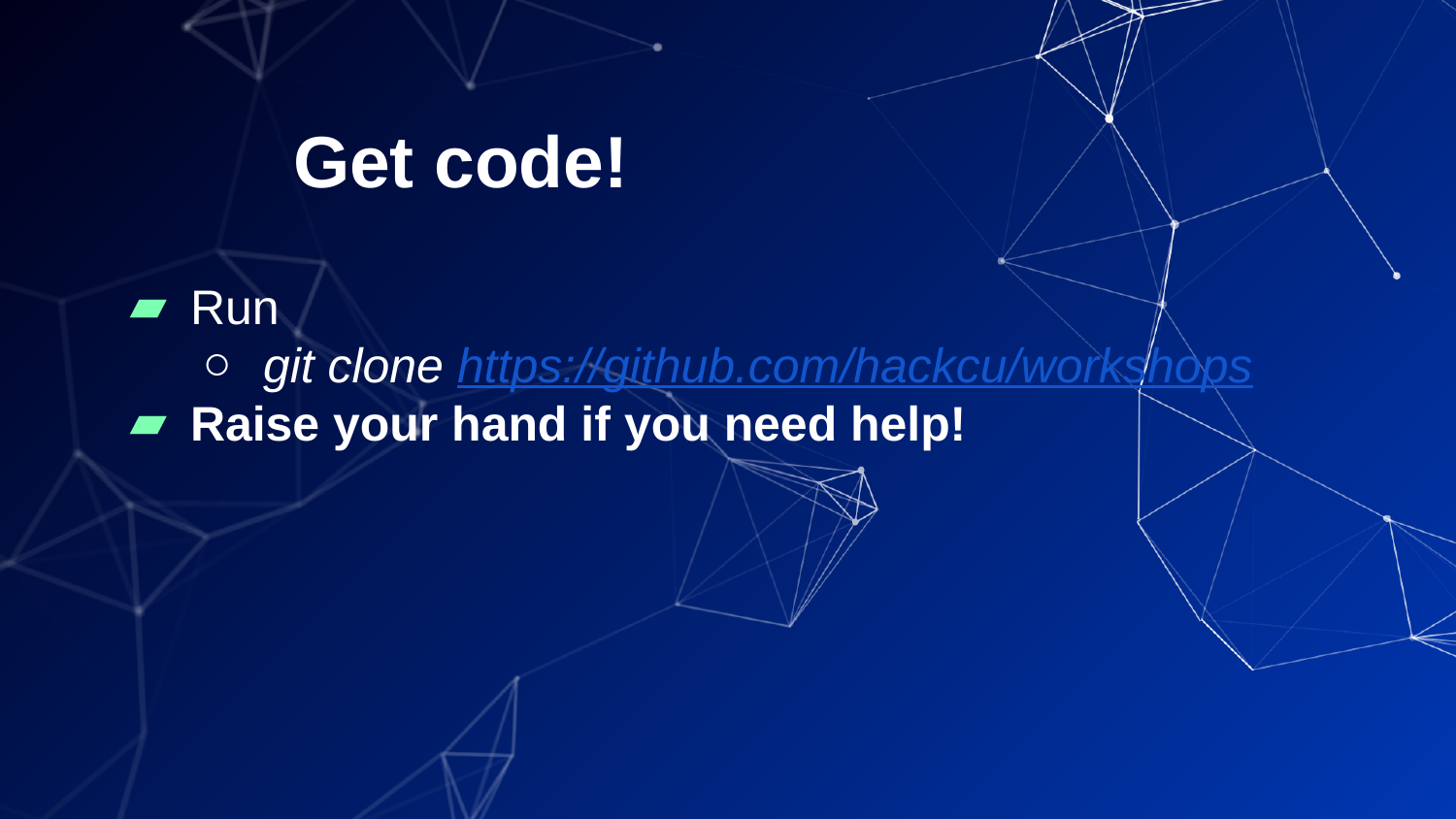

# Get code!
Run
git clone https://github.com/hackcu/workshops
Raise your hand if you need help!